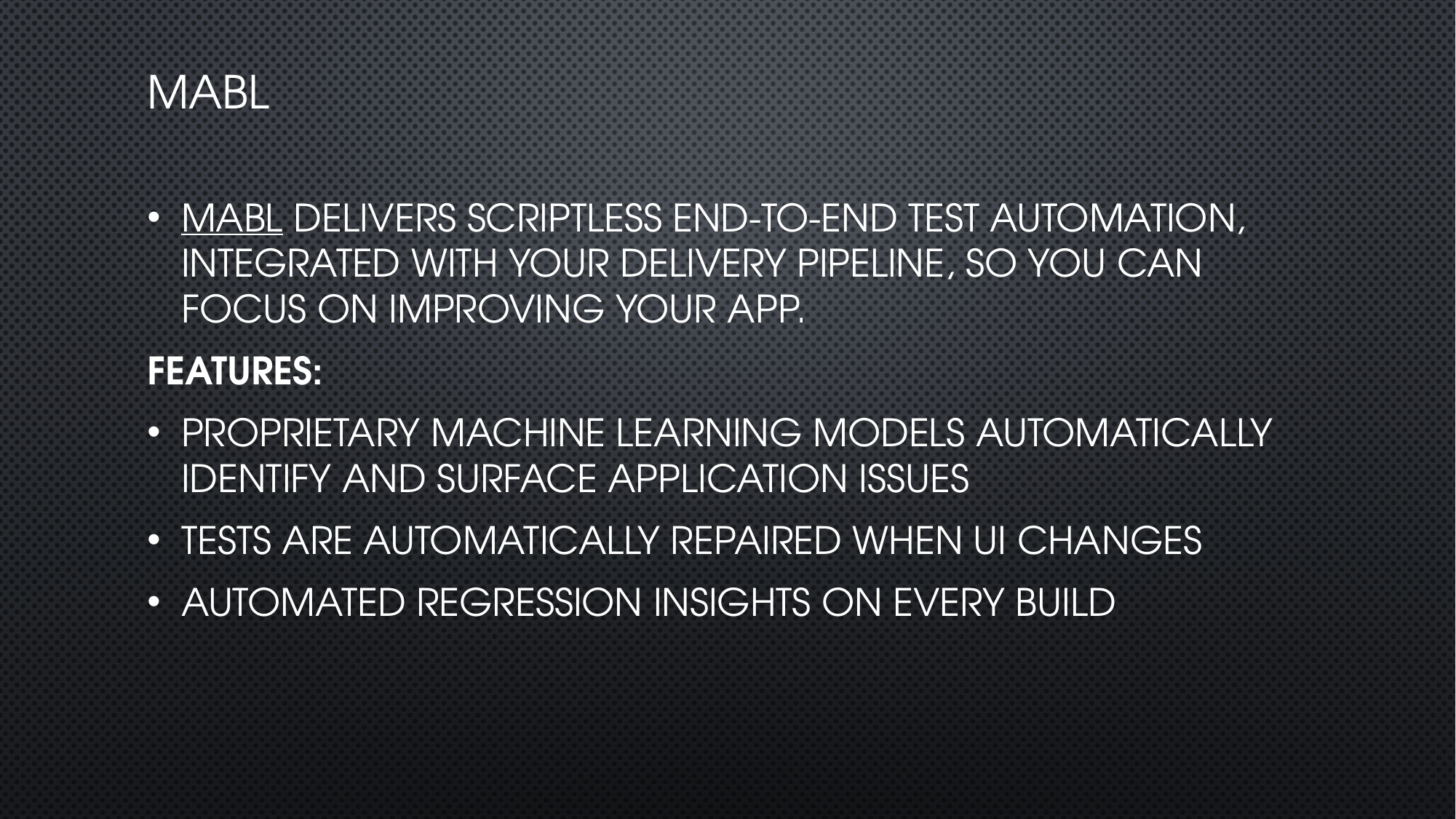

# MABL
mabl delivers scriptless end-to-end test automation, integrated with your delivery pipeline, so you can focus on improving your app.
Features:
Proprietary machine learning models automatically identify and surface application issues
Tests are automatically repaired when UI changes
Automated regression insights on every build